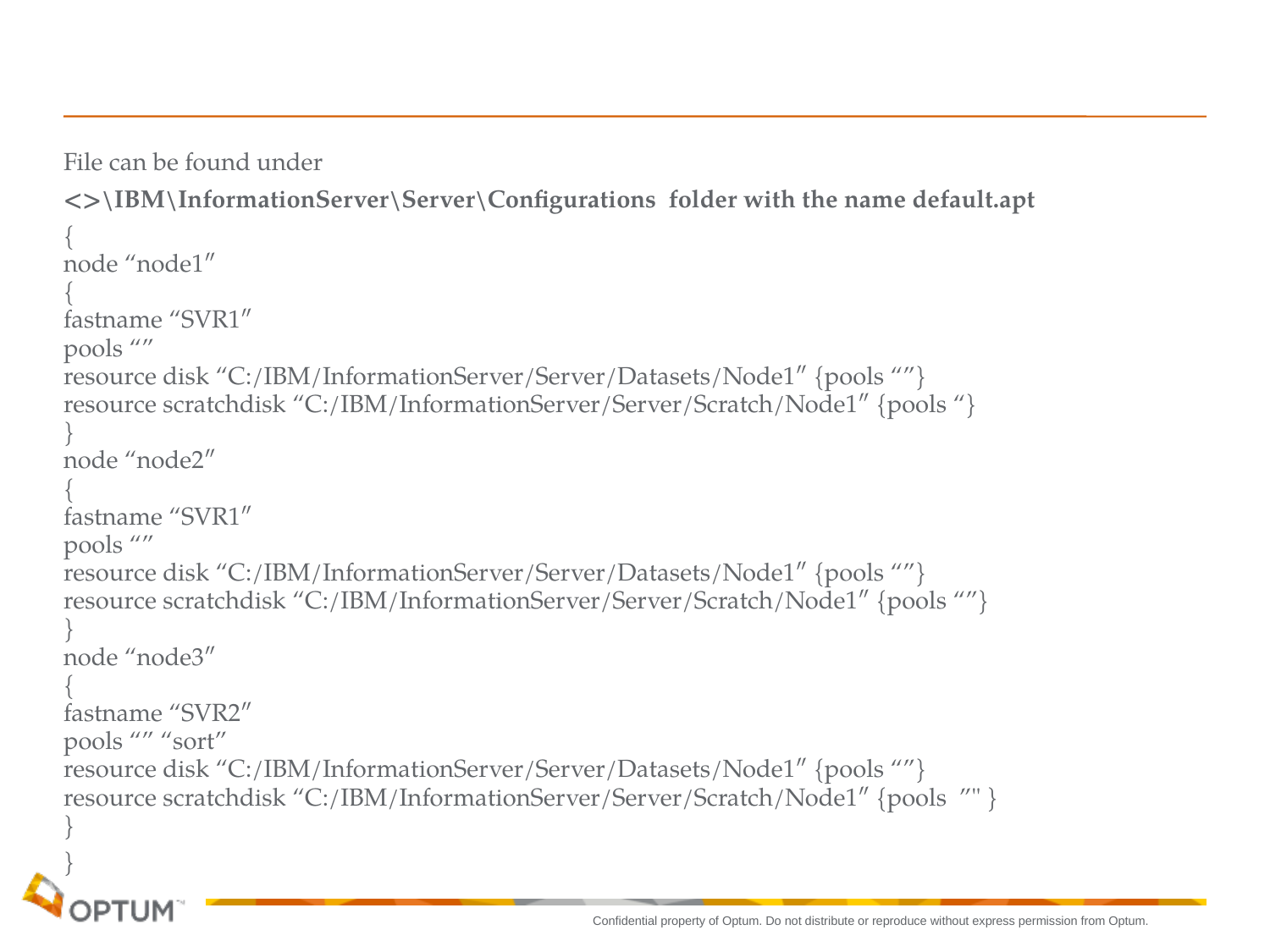

File can be found under
<>\IBM\InformationServer\Server\Configurations  folder with the name default.apt
{
node “node1″
{
fastname “SVR1″
pools “”
resource disk “C:/IBM/InformationServer/Server/Datasets/Node1″ {pools “”}
resource scratchdisk “C:/IBM/InformationServer/Server/Scratch/Node1″ {pools “}
}
node “node2″
{
fastname “SVR1″
pools “”
resource disk “C:/IBM/InformationServer/Server/Datasets/Node1″ {pools “”}
resource scratchdisk “C:/IBM/InformationServer/Server/Scratch/Node1″ {pools “”}
}
node “node3″
{
fastname “SVR2″
pools “” “sort”
resource disk “C:/IBM/InformationServer/Server/Datasets/Node1″ {pools “”}
resource scratchdisk “C:/IBM/InformationServer/Server/Scratch/Node1″ {pools  ”" }
}
}

16